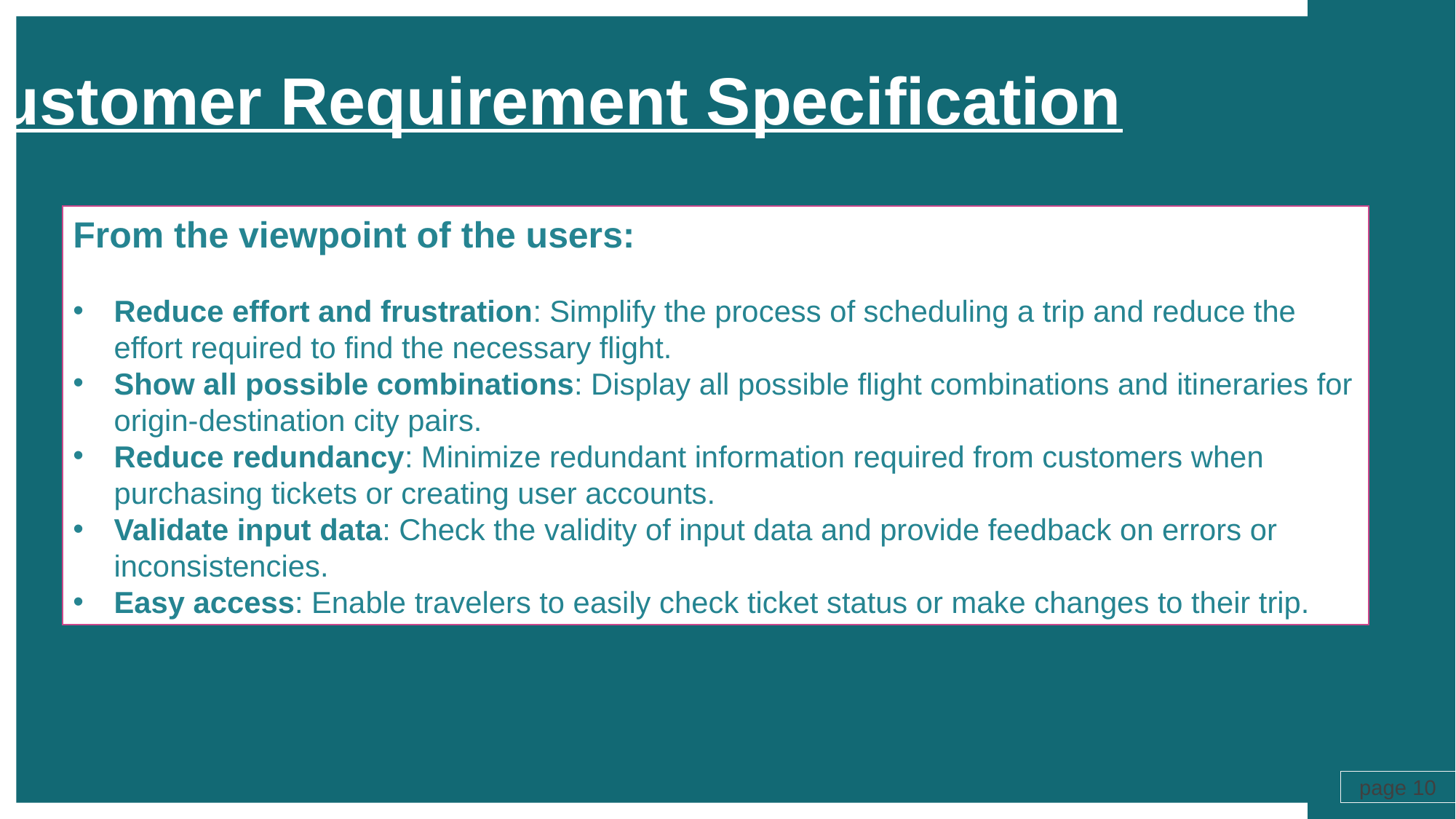

Customer Requirement Specification
From the viewpoint of the users:

Reduce effort and frustration: Simplify the process of scheduling a trip and reduce the effort required to find the necessary flight.
Show all possible combinations: Display all possible flight combinations and itineraries for origin-destination city pairs.
Reduce redundancy: Minimize redundant information required from customers when purchasing tickets or creating user accounts.
Validate input data: Check the validity of input data and provide feedback on errors or inconsistencies.
Easy access: Enable travelers to easily check ticket status or make changes to their trip.
page 10